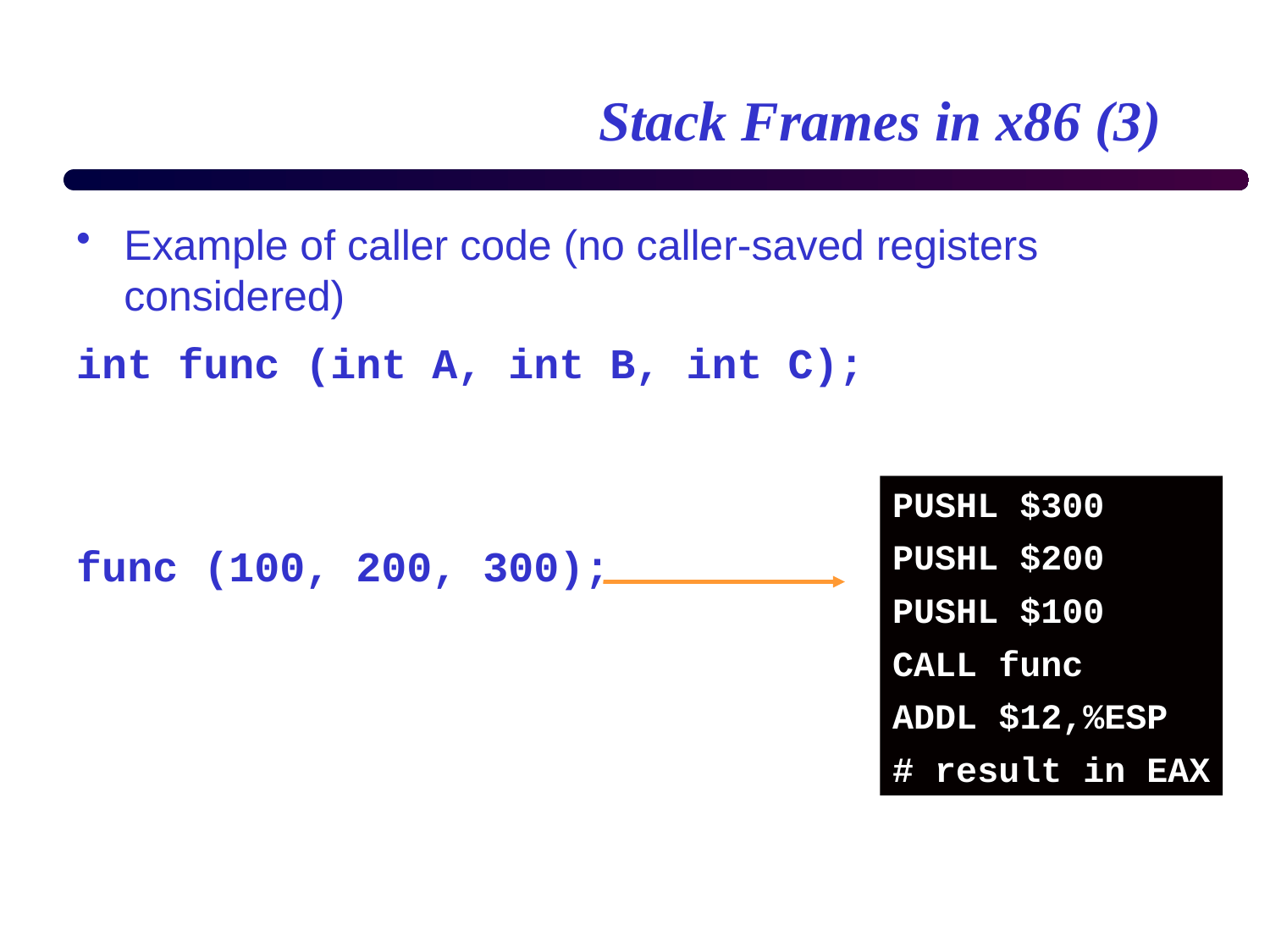

# Stack Frames in x86 (3)
Example of caller code (no caller-saved registers considered)
int func (int A, int B, int C);

func (100, 200, 300);
PUSHL $300
PUSHL $200
PUSHL $100
CALL func
ADDL $12,%ESP
# result in EAX